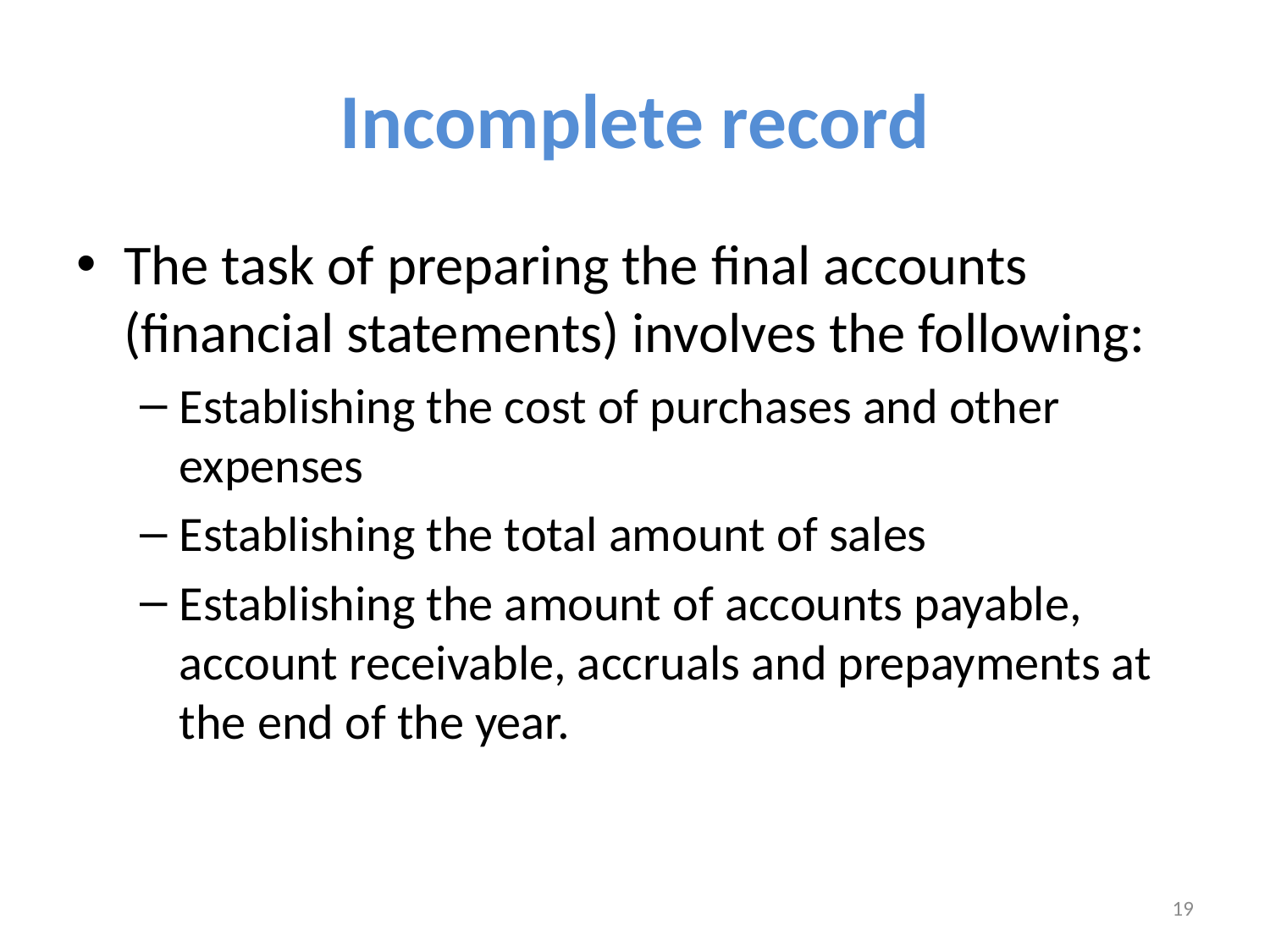

# Incomplete record
The task of preparing the final accounts (financial statements) involves the following:
Establishing the cost of purchases and other expenses
Establishing the total amount of sales
Establishing the amount of accounts payable, account receivable, accruals and prepayments at the end of the year.
19